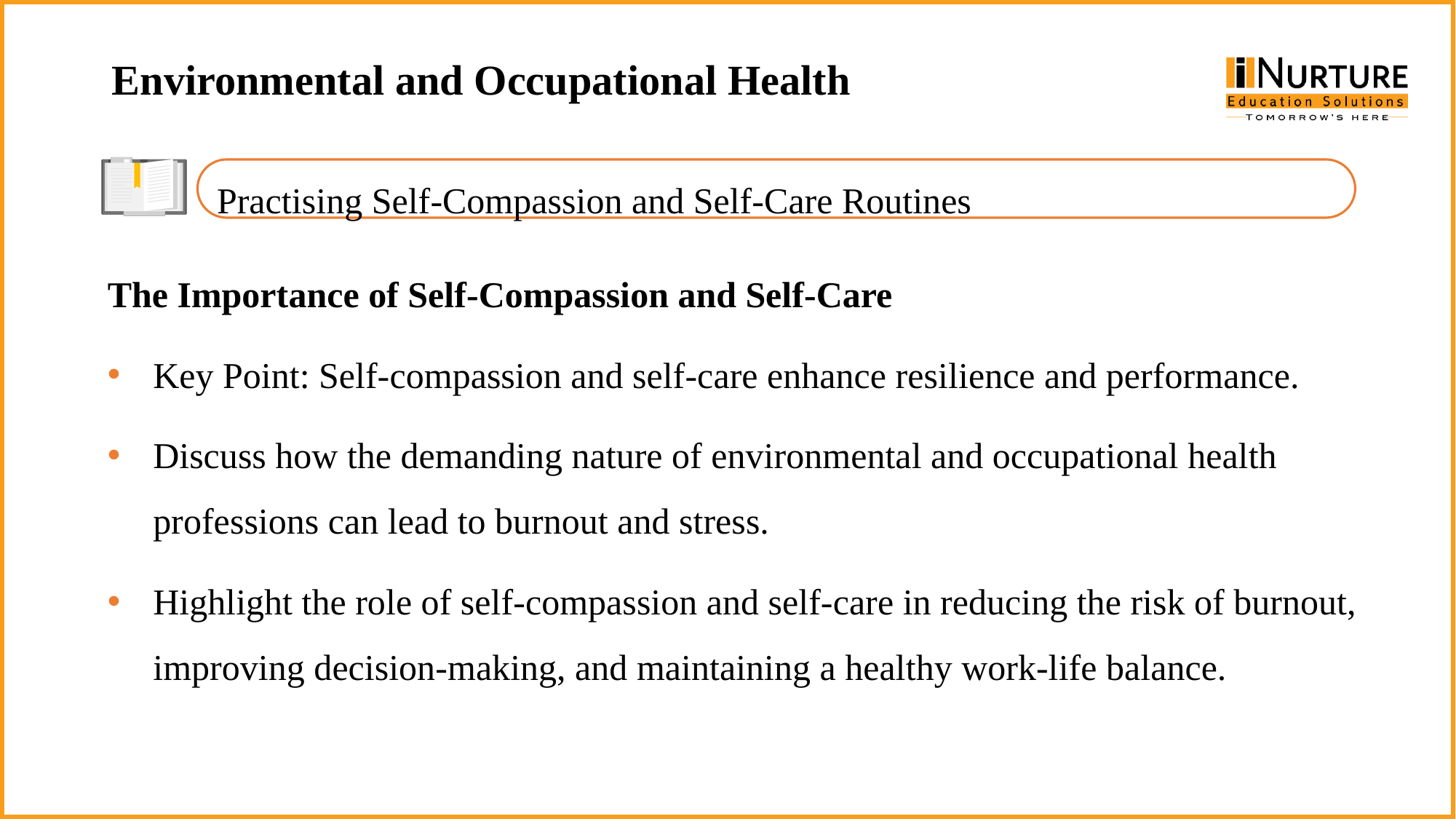

Environmental and Occupational Health
Practising Self-Compassion and Self-Care Routines
The Importance of Self-Compassion and Self-Care
Key Point: Self-compassion and self-care enhance resilience and performance.
Discuss how the demanding nature of environmental and occupational health professions can lead to burnout and stress.
Highlight the role of self-compassion and self-care in reducing the risk of burnout, improving decision-making, and maintaining a healthy work-life balance.